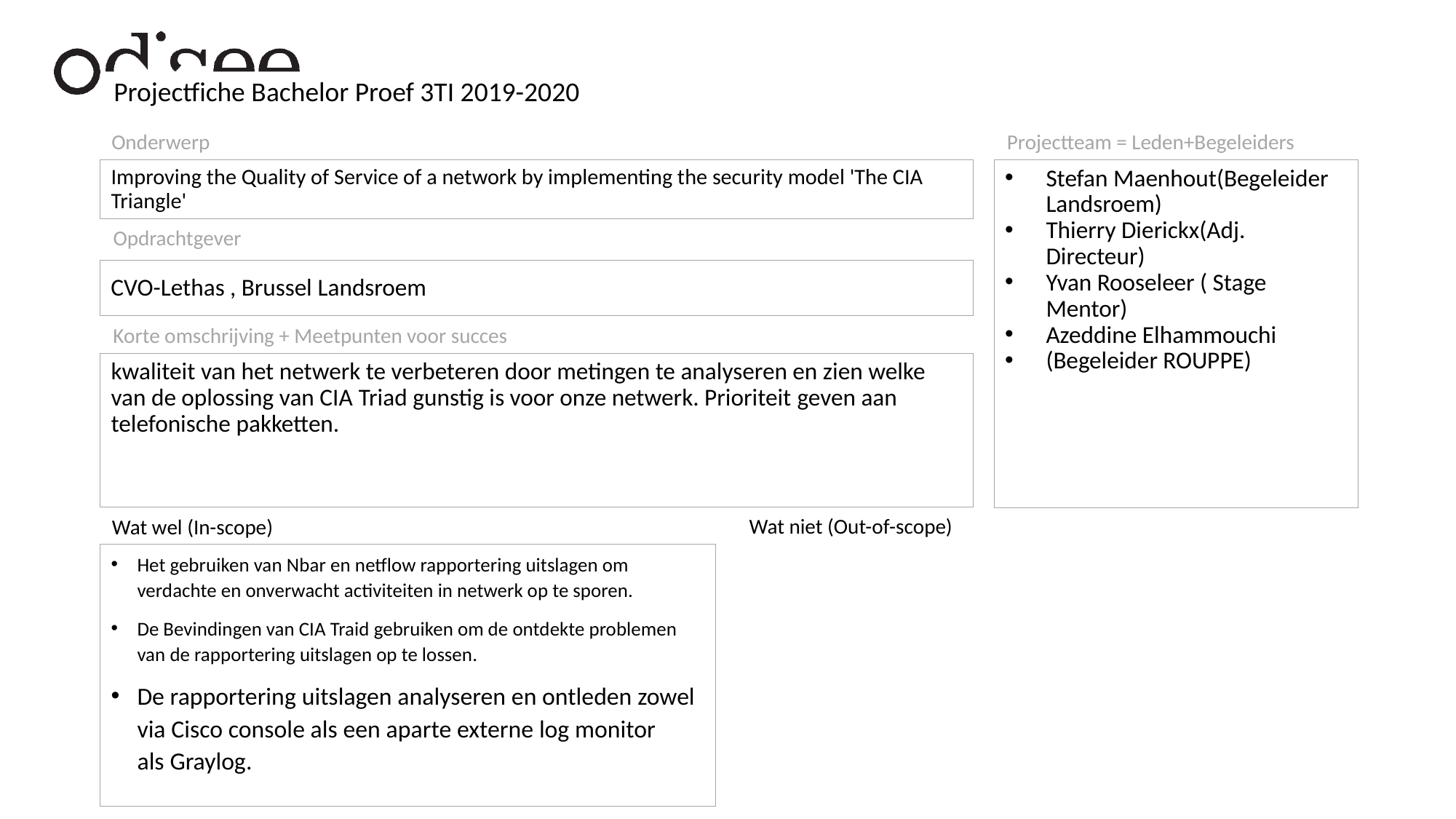

# Improving the Quality of Service of a network by implementing the security model 'The CIA Triangle'
Stefan Maenhout(Begeleider Landsroem)
Thierry Dierickx(Adj. Directeur)
Yvan Rooseleer ( Stage Mentor)
Azeddine Elhammouchi
(Begeleider ROUPPE)
CVO-Lethas , Brussel Landsroem
kwaliteit van het netwerk te verbeteren door metingen te analyseren en zien welke van de oplossing van CIA Triad gunstig is voor onze netwerk. Prioriteit geven aan telefonische pakketten.
Het gebruiken van Nbar en netflow rapportering uitslagen om verdachte en onverwacht activiteiten in netwerk op te sporen.
De Bevindingen van CIA Traid gebruiken om de ontdekte problemen van de rapportering uitslagen op te lossen.
De rapportering uitslagen analyseren en ontleden zowel via Cisco console als een aparte externe log monitor als Graylog.